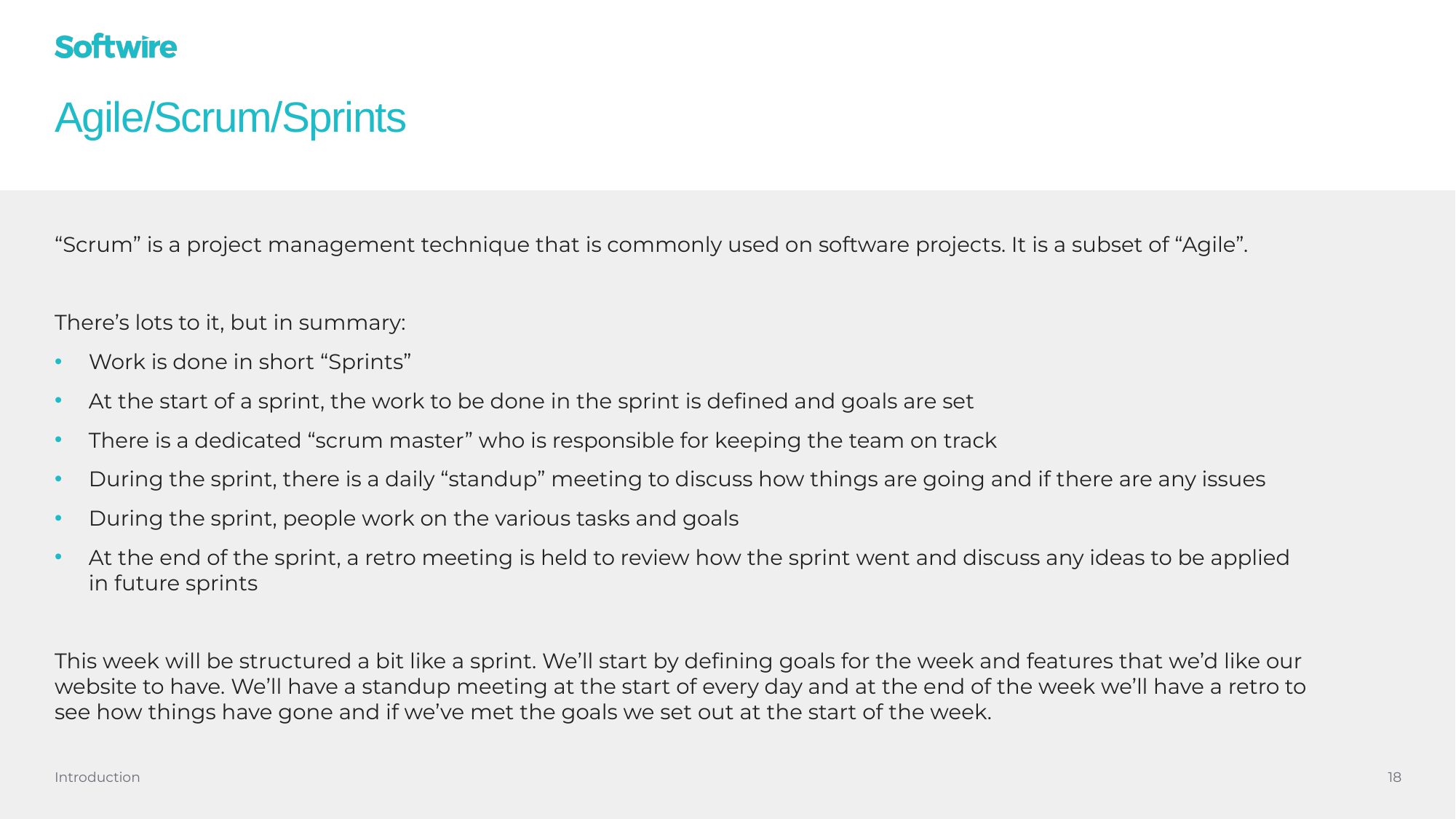

# Agile/Scrum/Sprints
“Scrum” is a project management technique that is commonly used on software projects. It is a subset of “Agile”.

There’s lots to it, but in summary:
Work is done in short “Sprints”
At the start of a sprint, the work to be done in the sprint is defined and goals are set
There is a dedicated “scrum master” who is responsible for keeping the team on track
During the sprint, there is a daily “standup” meeting to discuss how things are going and if there are any issues
During the sprint, people work on the various tasks and goals
At the end of the sprint, a retro meeting is held to review how the sprint went and discuss any ideas to be applied in future sprints

This week will be structured a bit like a sprint. We’ll start by defining goals for the week and features that we’d like our website to have. We’ll have a standup meeting at the start of every day and at the end of the week we’ll have a retro to see how things have gone and if we’ve met the goals we set out at the start of the week.
Introduction
18